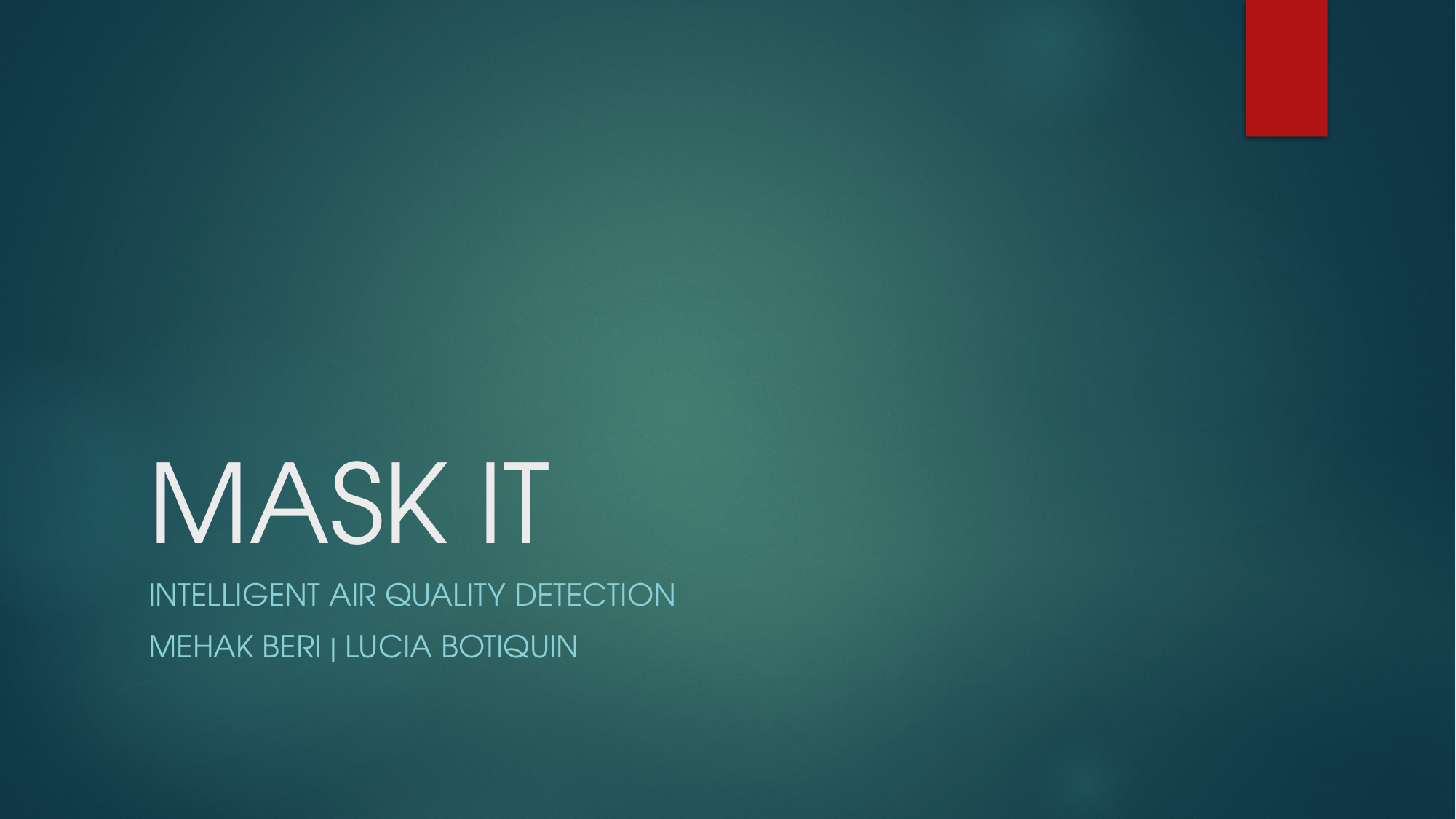

# MASK IT
INTELLIGENT AIR QUALITY DETECTION
MEHAK BERI | LUCIA BOTIQUIN